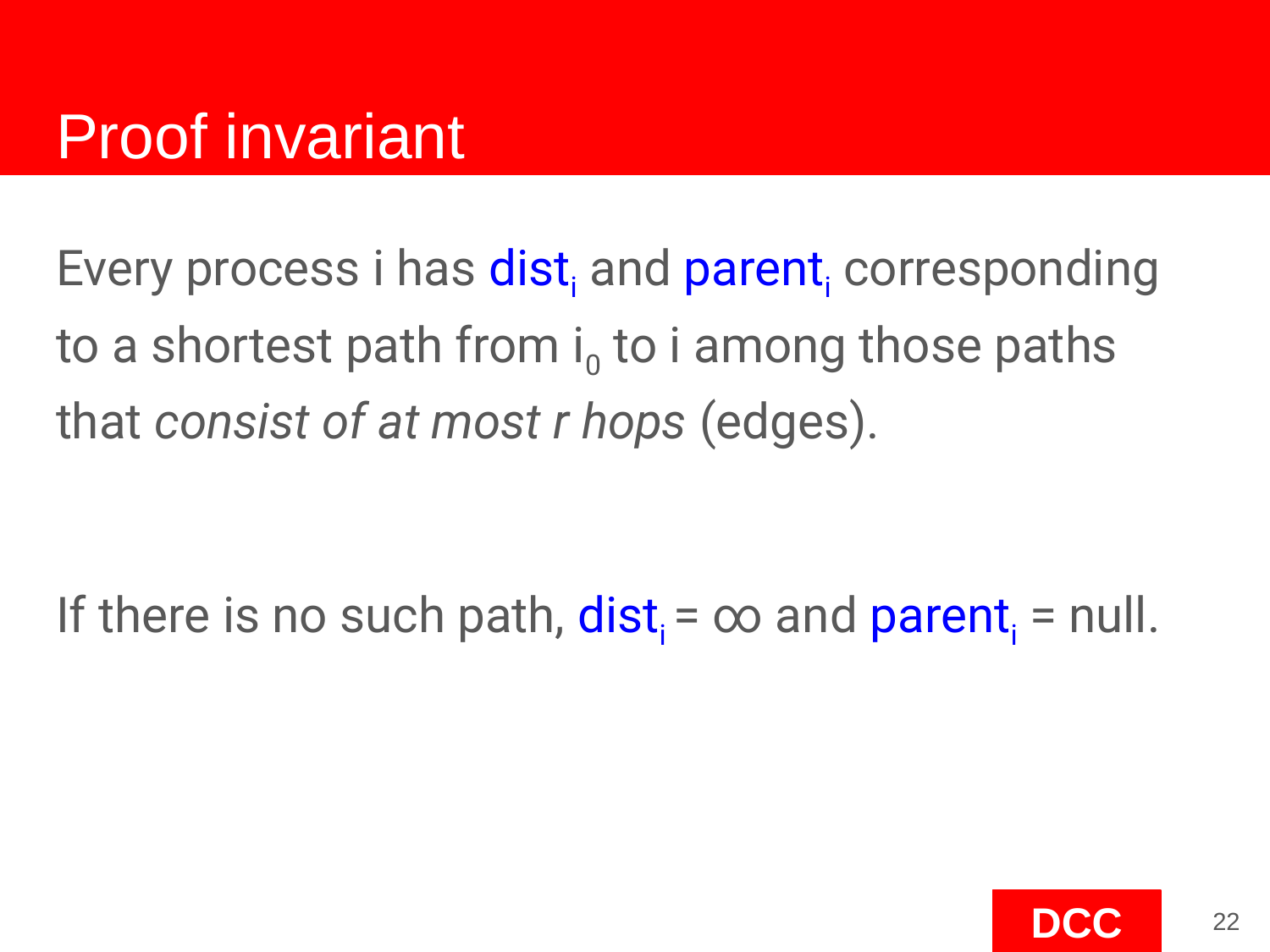

# Proof invariant
Every process i has disti and parenti corresponding to a shortest path from i0 to i among those paths that consist of at most r hops (edges).

If there is no such path, disti = ∞ and parenti = null.
22